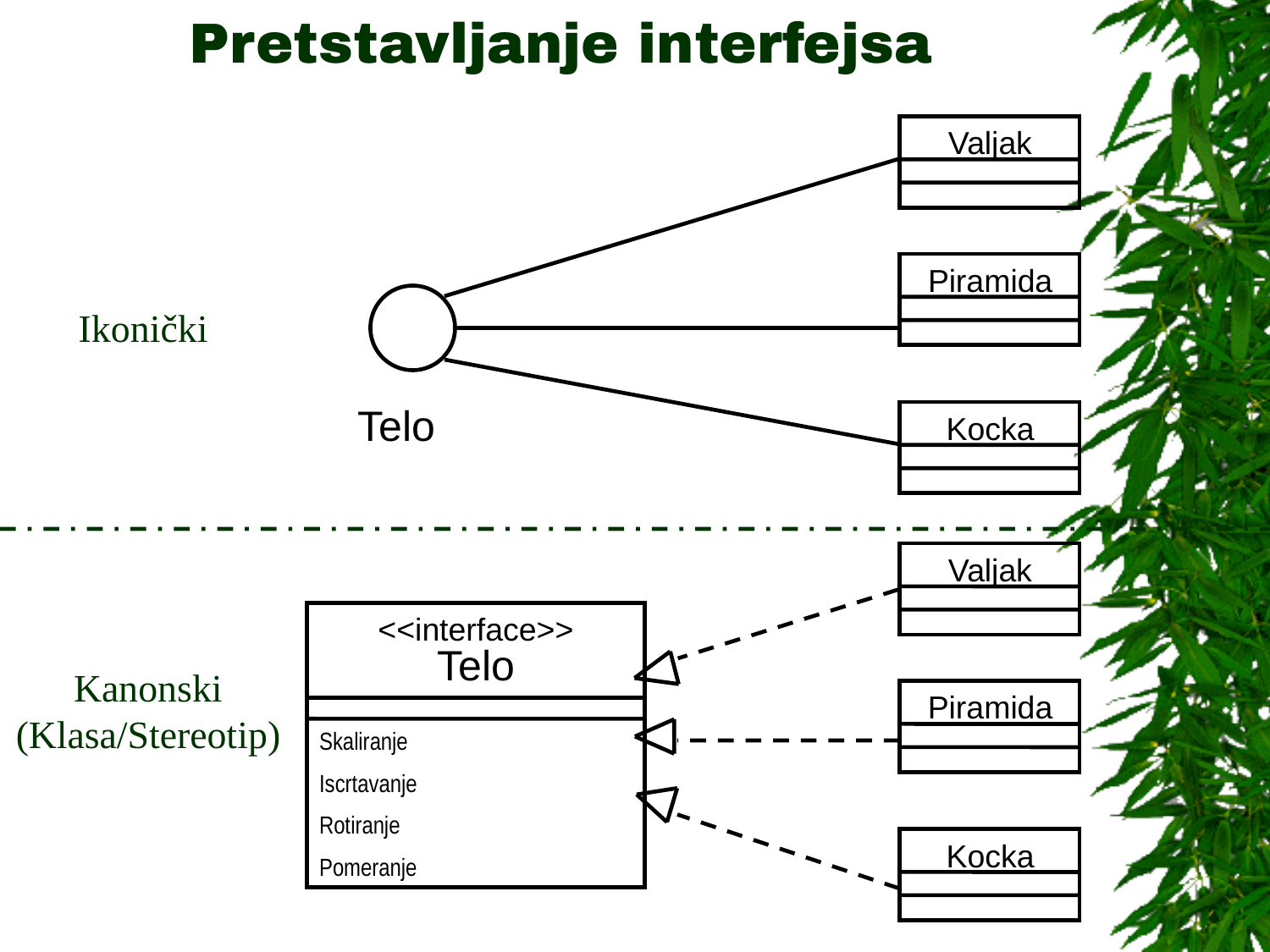

# Pretstavljanje interfejsa

Valjak

Piramida

Ikonički

Telo

Kocka

Valjak

<<interface>>
Telo

Skaliranje
Iscrtavanje
Rotiranje
Pomeranje
Kanonski (Klasa/Stereotip)

Piramida

Kocka